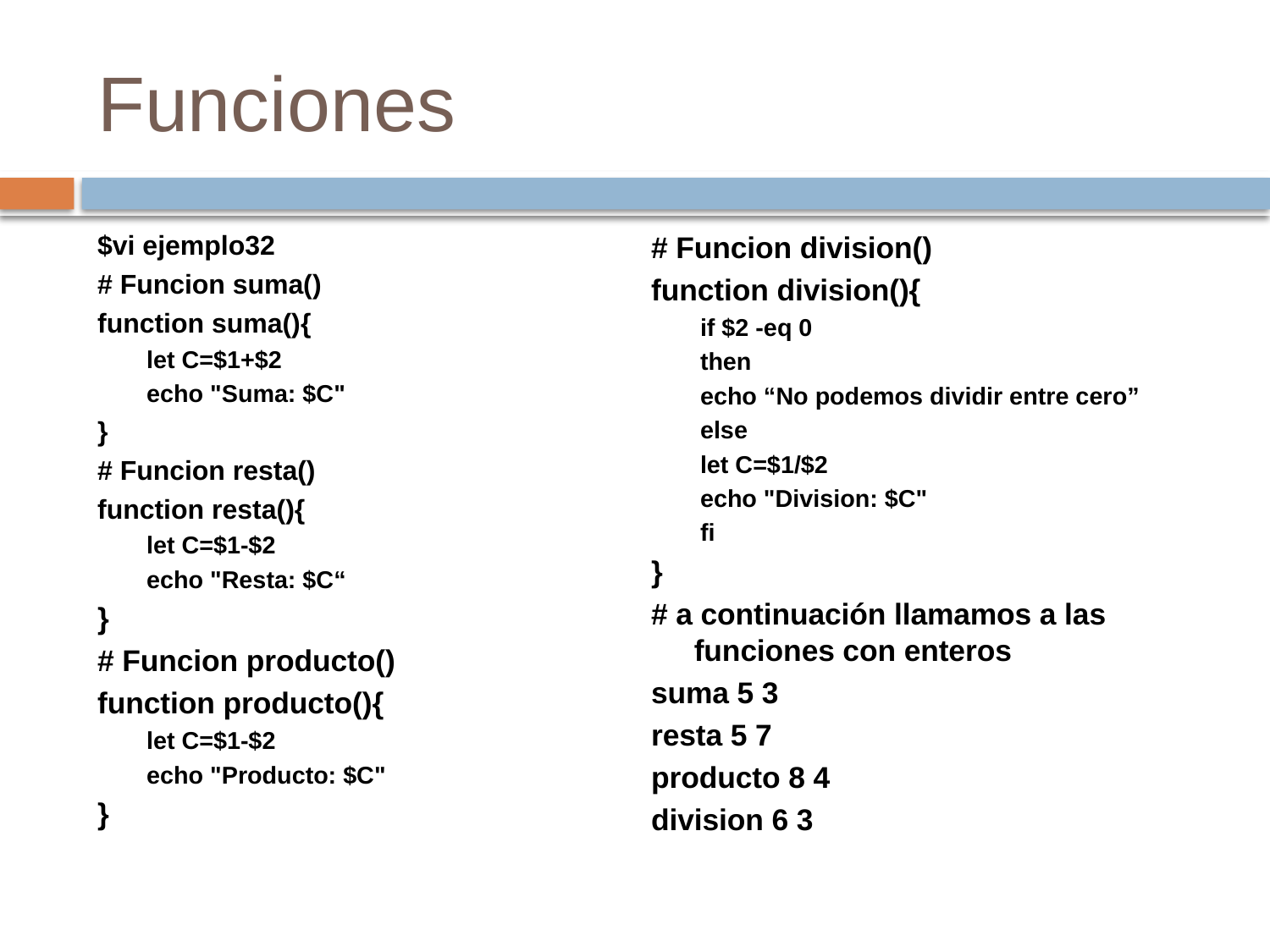

# Funciones
$vi ejemplo32
# Funcion suma()
function suma(){
let C=$1+$2
echo "Suma: $C"
}
# Funcion resta()
function resta(){
let C=$1-$2
echo "Resta: $C“
}
# Funcion producto()
function producto(){
let C=$1-$2
echo "Producto: $C"
}
# Funcion division()
function division(){
if $2 -eq 0
then
echo “No podemos dividir entre cero”
else
let C=$1/$2
echo "Division: $C"
fi
}
# a continuación llamamos a las funciones con enteros
suma 5 3
resta 5 7
producto 8 4
division 6 3